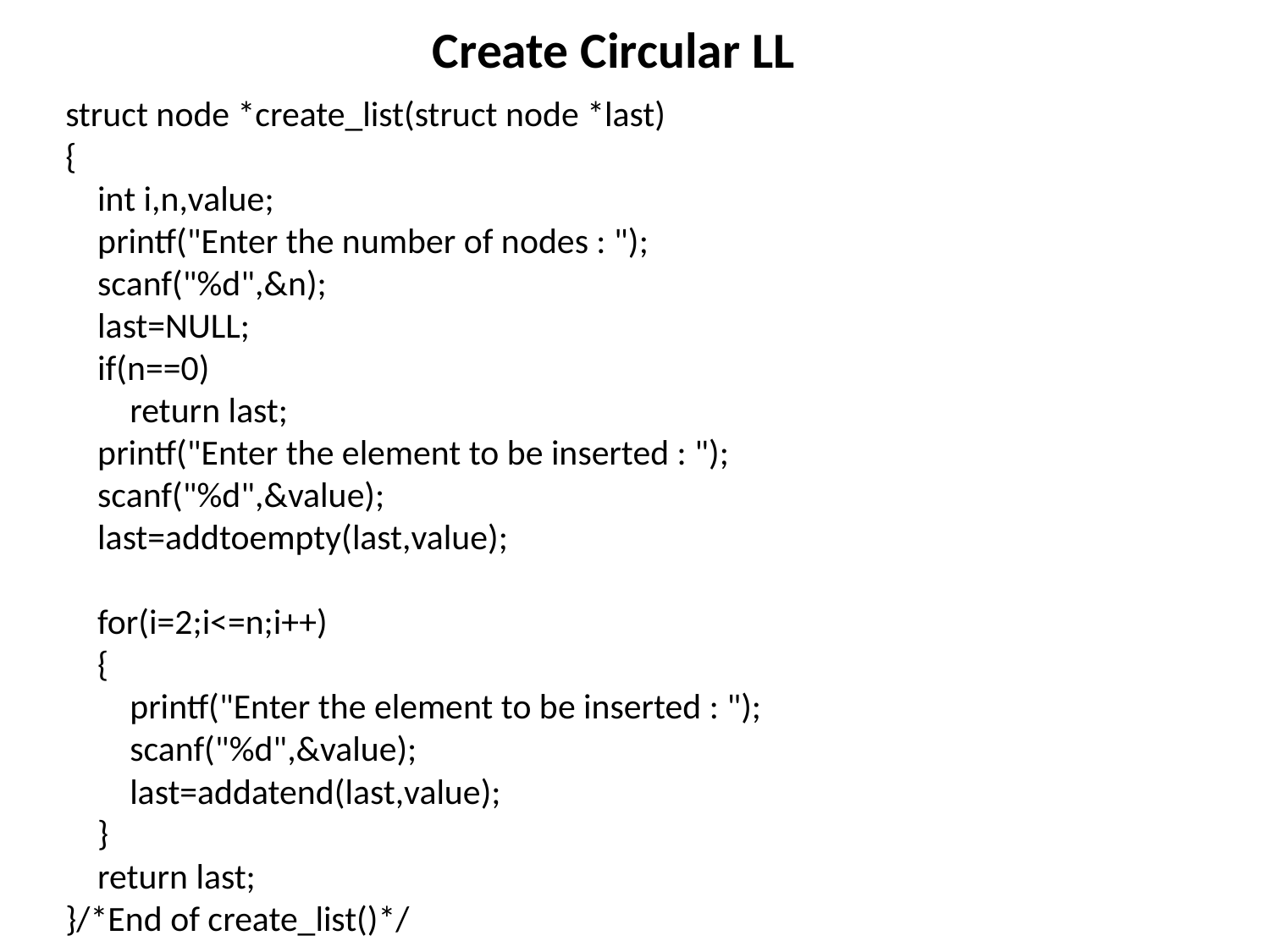

# Create Circular LL
struct node *create_list(struct node *last)
{
    int i,n,value;
    printf("Enter the number of nodes : ");
    scanf("%d",&n);
    last=NULL;
    if(n==0)
        return last;
    printf("Enter the element to be inserted : ");
    scanf("%d",&value);
    last=addtoempty(last,value);

    for(i=2;i<=n;i++)
    {
        printf("Enter the element to be inserted : ");
        scanf("%d",&value);
        last=addatend(last,value);
    }
    return last;
}/*End of create_list()*/